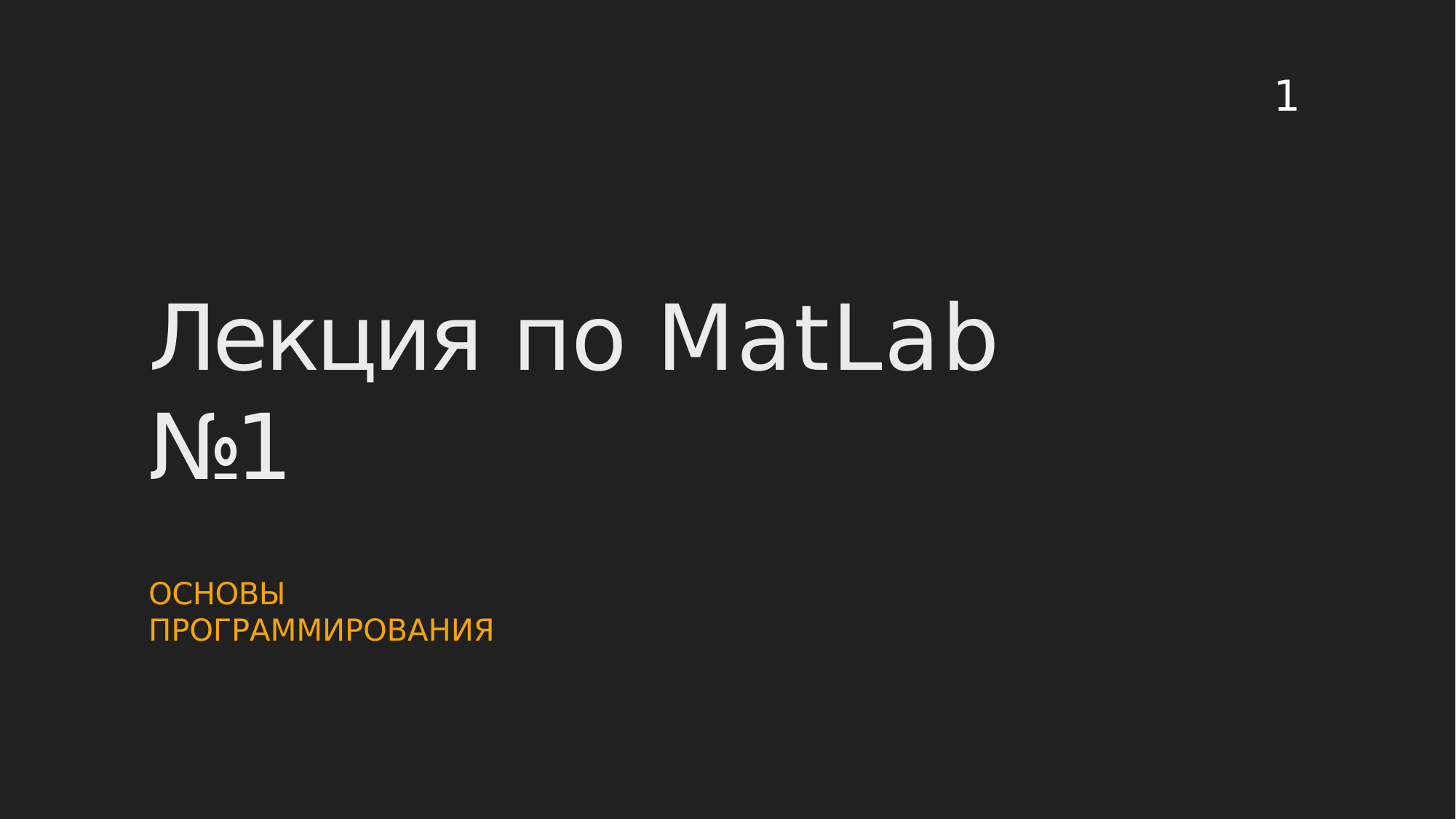

1
# Лекция по MatLab №1
ОСНОВЫ ПРОГРАММИРОВАНИЯ